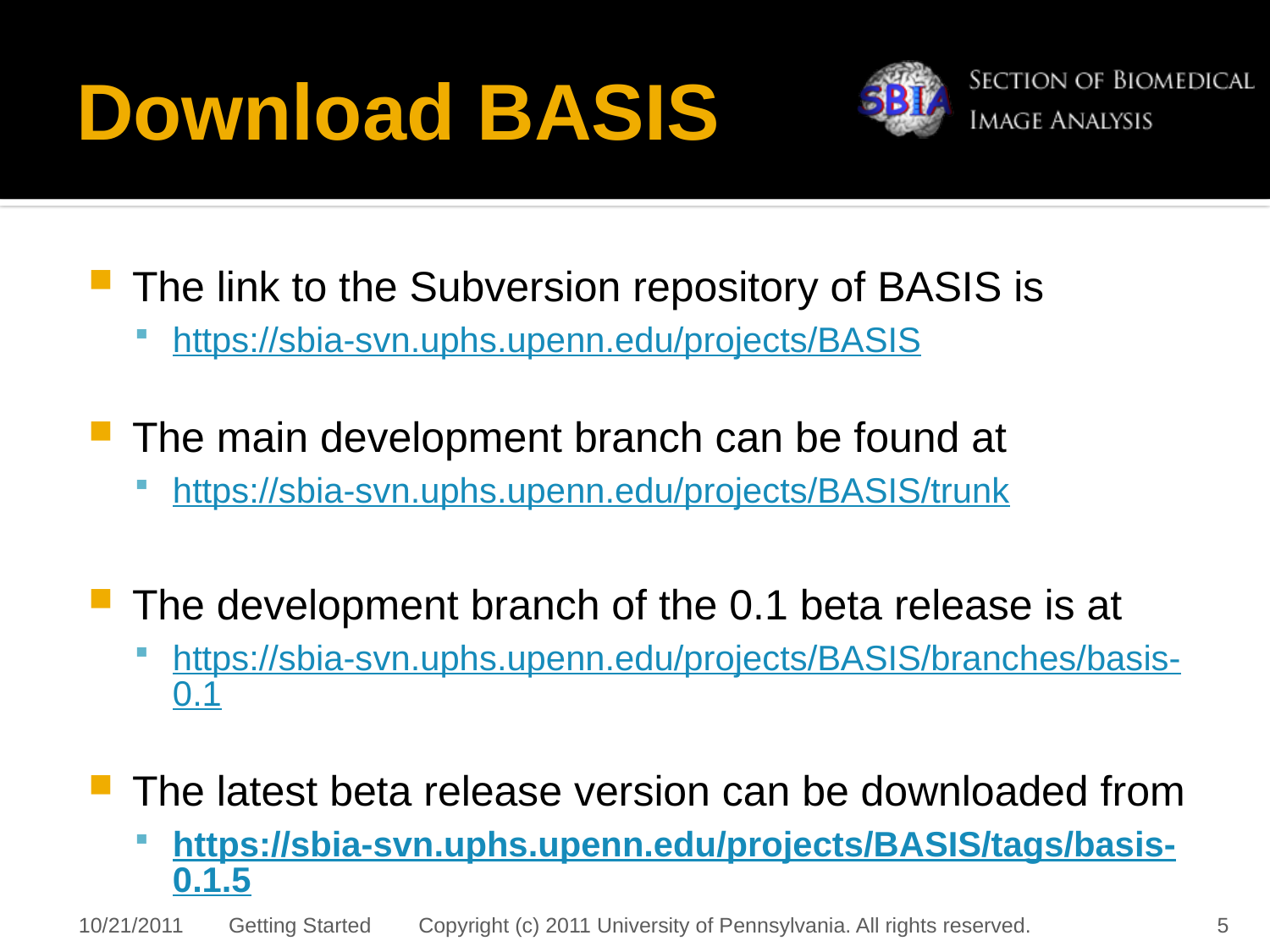

# Download BASIS
The link to the Subversion repository of BASIS is
https://sbia-svn.uphs.upenn.edu/projects/BASIS

The main development branch can be found at
https://sbia-svn.uphs.upenn.edu/projects/BASIS/trunk

The development branch of the 0.1 beta release is at
https://sbia-svn.uphs.upenn.edu/projects/BASIS/branches/basis-0.1

The latest beta release version can be downloaded from
https://sbia-svn.uphs.upenn.edu/projects/BASIS/tags/basis-0.1.5
10/21/2011
Getting Started        Copyright (c) 2011 University of Pennsylvania. All rights reserved.
5